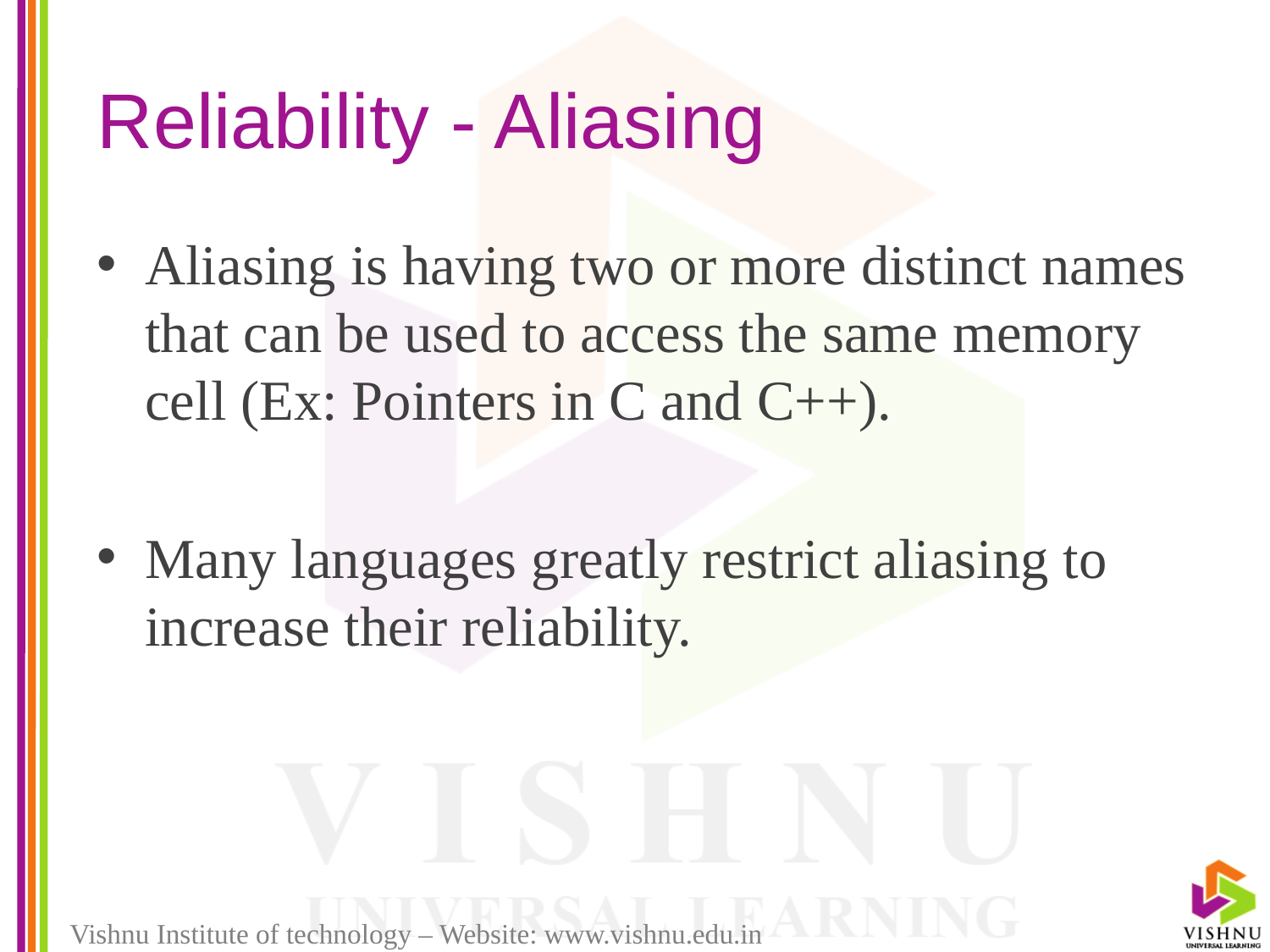

# Reliability - Aliasing
Aliasing is having two or more distinct names that can be used to access the same memory cell (Ex: Pointers in C and C++).

Many languages greatly restrict aliasing to increase their reliability.